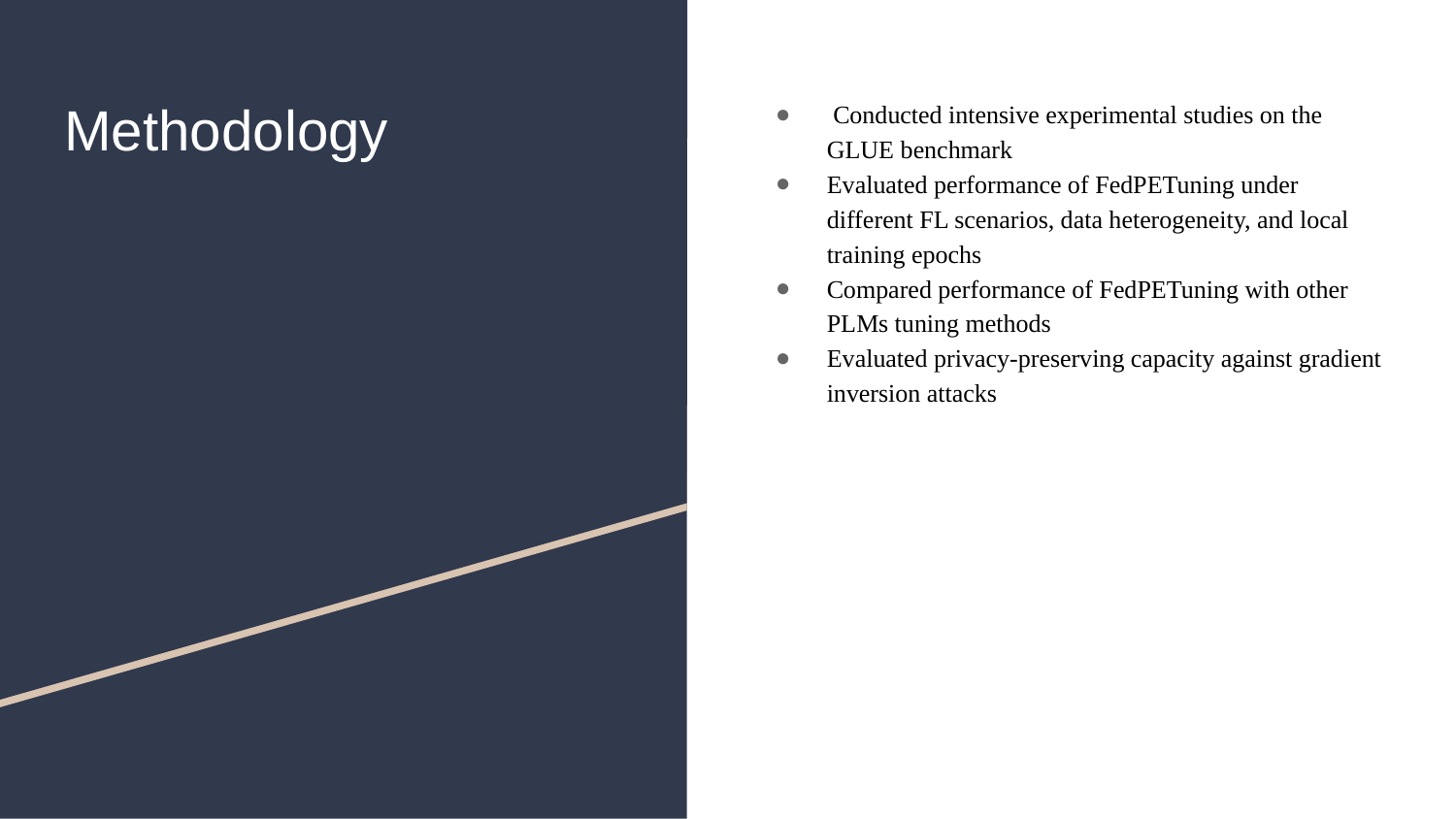

# Methodology
 Conducted intensive experimental studies on the GLUE benchmark
Evaluated performance of FedPETuning under different FL scenarios, data heterogeneity, and local training epochs
Compared performance of FedPETuning with other PLMs tuning methods
Evaluated privacy-preserving capacity against gradient inversion attacks